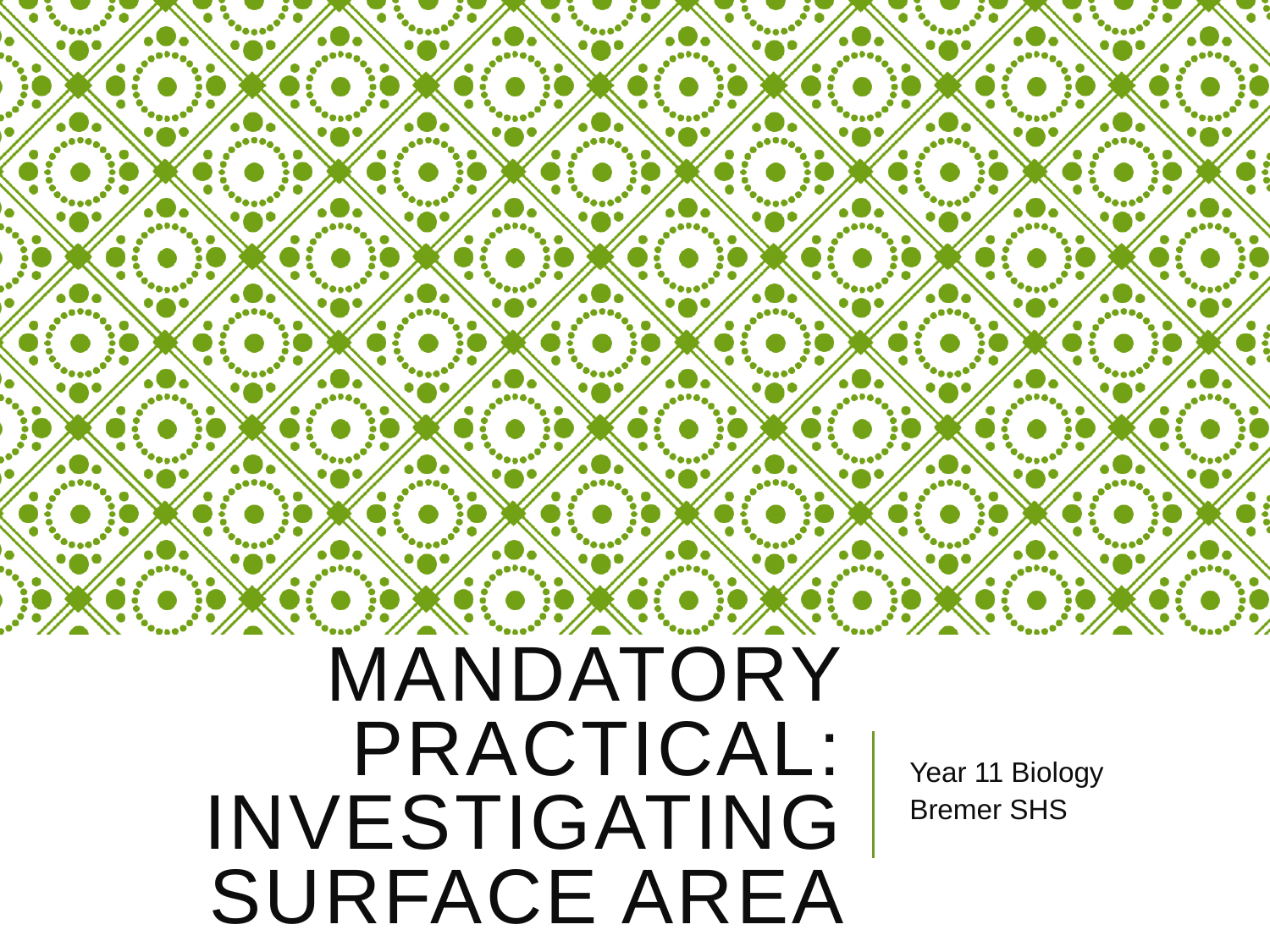

# Mandatory Practical: investigating surface area
Year 11 Biology
Bremer SHS